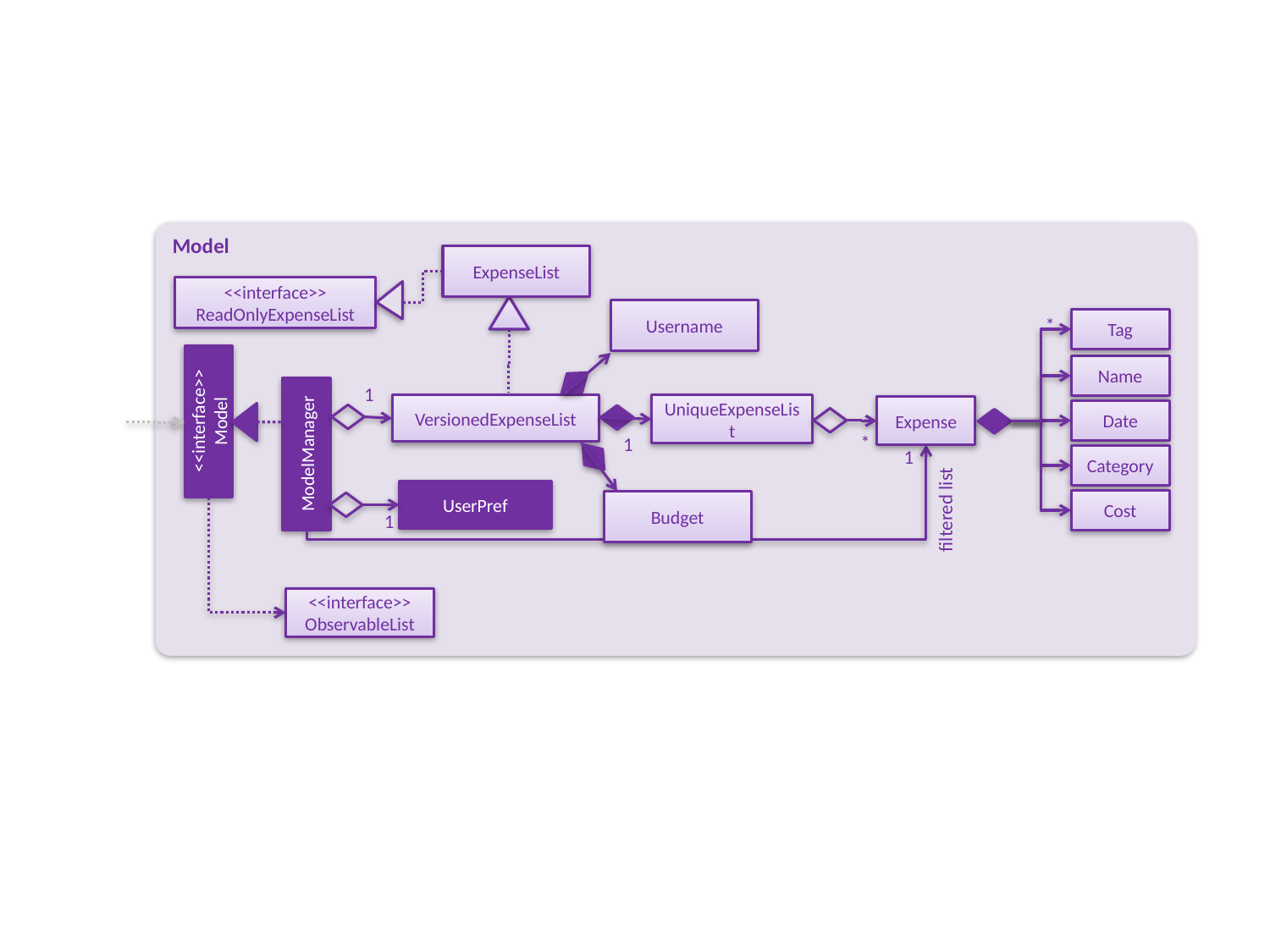

Model
ExpenseList
<<interface>>
ReadOnlyExpenseList

Username
Tag
*
Name

1
VersionedExpenseList
UniqueExpenseList
Expense
<<interface>>
Model
Date

ModelManager
*
1
1

Category
UserPref
Cost
Budget

filtered list
1
<<interface>>
ObservableList